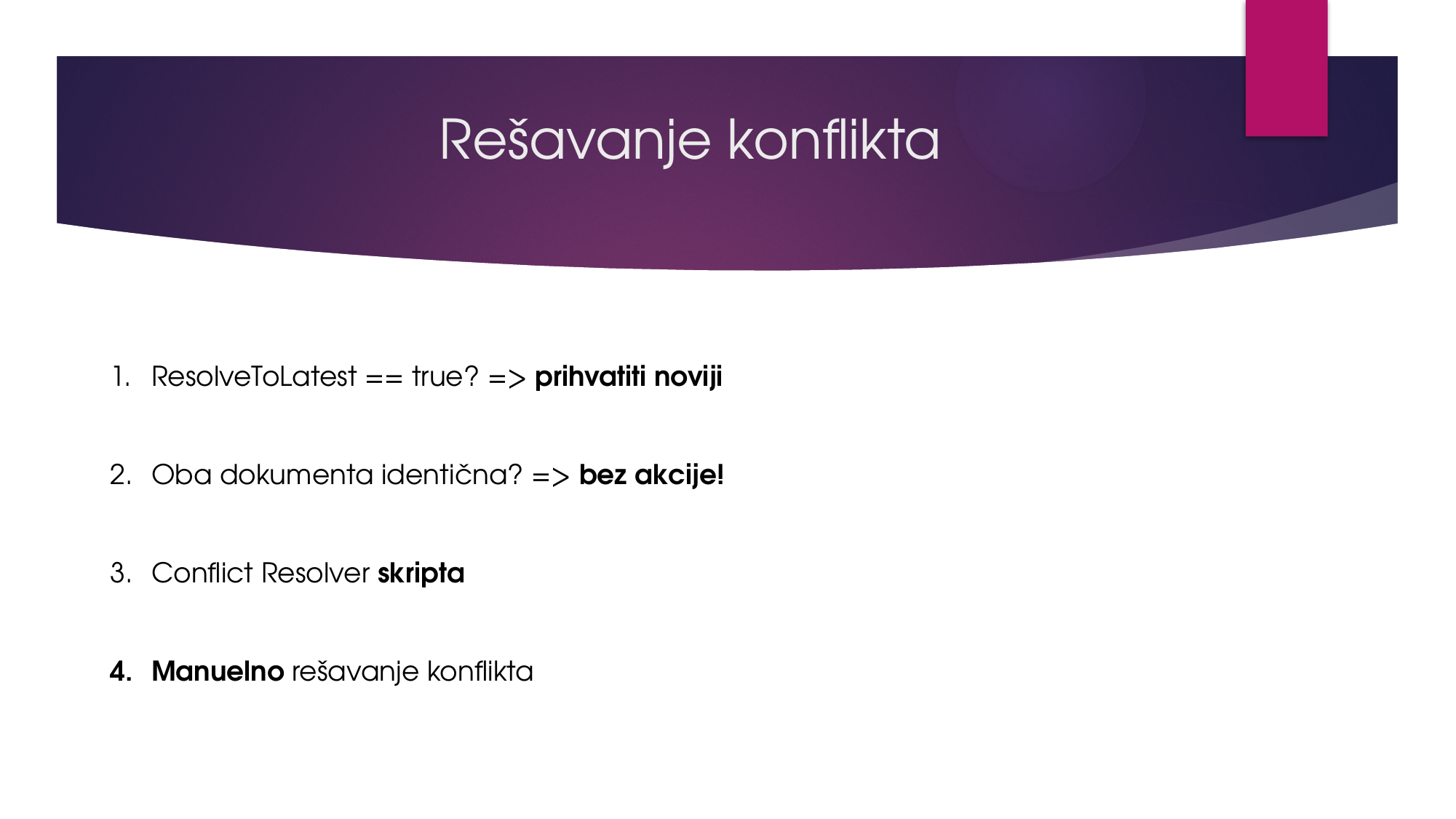

# Rešavanje konflikta
ResolveToLatest == true? => prihvatiti noviji
Oba dokumenta identična? => bez akcije!
Conflict Resolver skripta
Manuelno rešavanje konflikta